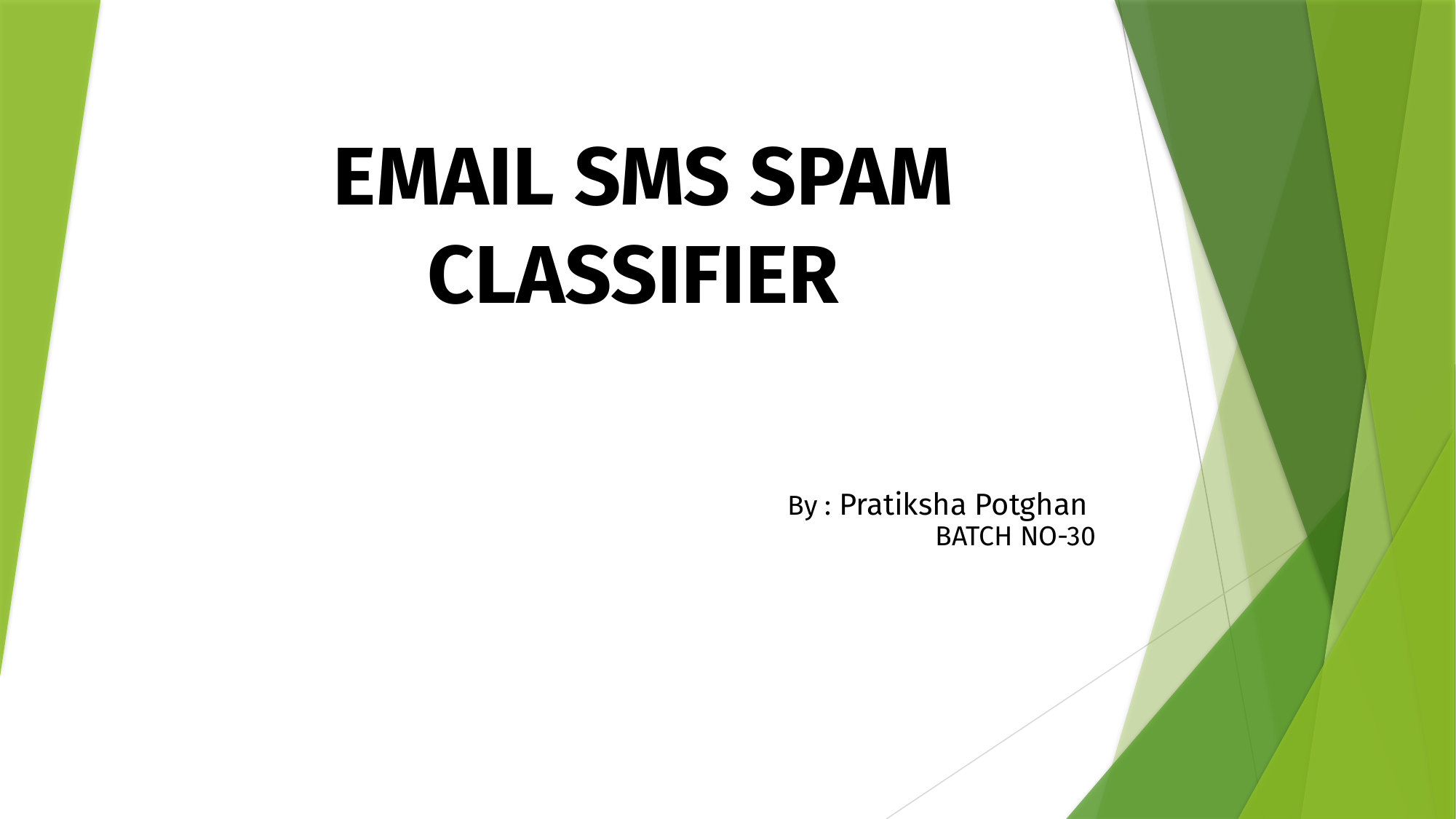

# EMAIL SMS SPAM CLASSIFIER
By : Pratiksha Potghan
BATCH NO-30